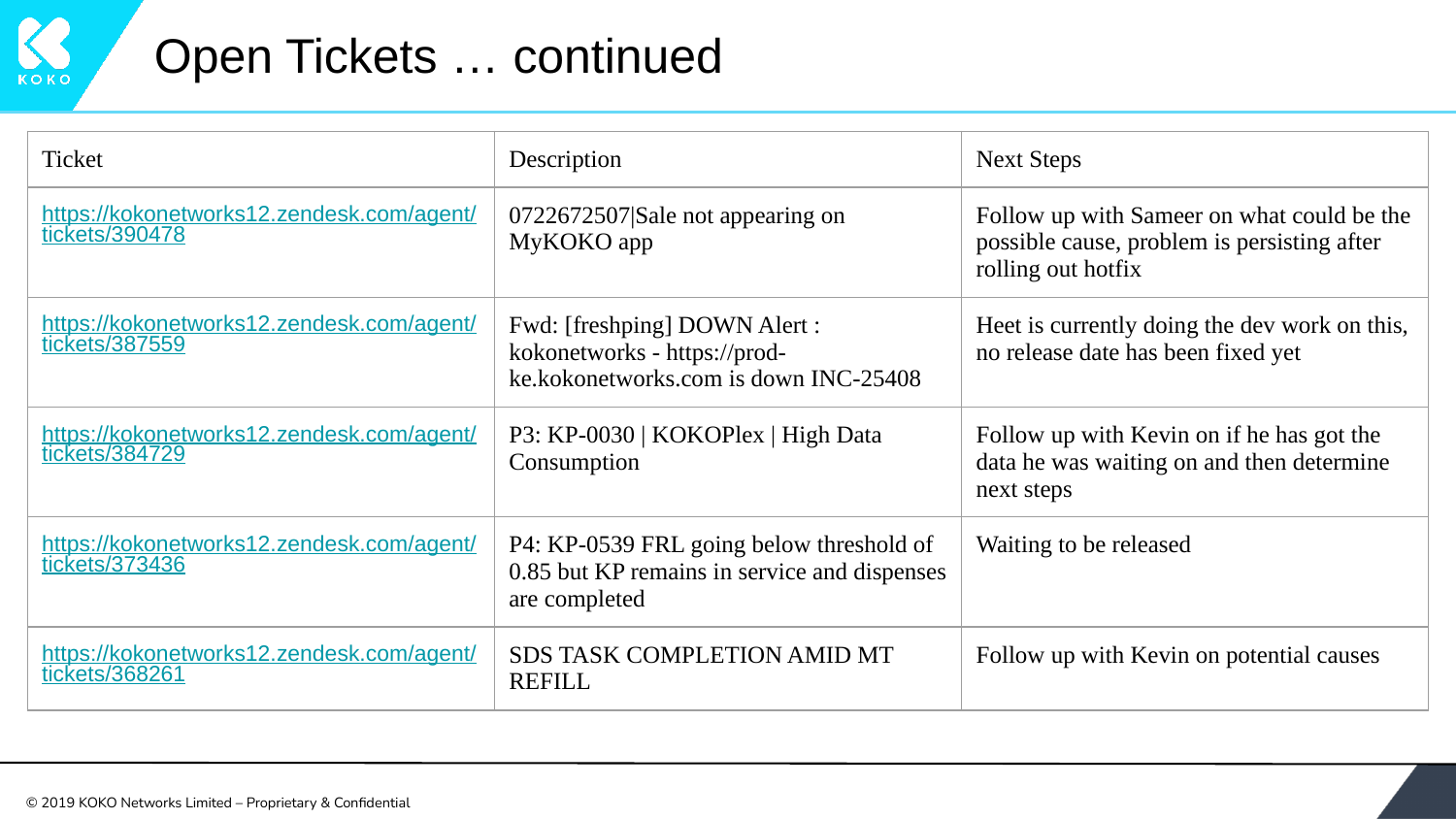

# Open Tickets … continued
| Ticket | Description | Next Steps |
| --- | --- | --- |
| https://kokonetworks12.zendesk.com/agent/tickets/390478 | 0722672507|Sale not appearing on MyKOKO app | Follow up with Sameer on what could be the possible cause, problem is persisting after rolling out hotfix |
| https://kokonetworks12.zendesk.com/agent/tickets/387559 | Fwd: [freshping] DOWN Alert : kokonetworks - https://prod-ke.kokonetworks.com is down INC-25408 | Heet is currently doing the dev work on this, no release date has been fixed yet |
| https://kokonetworks12.zendesk.com/agent/tickets/384729 | P3: KP-0030 | KOKOPlex | High Data Consumption | Follow up with Kevin on if he has got the data he was waiting on and then determine next steps |
| https://kokonetworks12.zendesk.com/agent/tickets/373436 | P4: KP-0539 FRL going below threshold of 0.85 but KP remains in service and dispenses are completed | Waiting to be released |
| https://kokonetworks12.zendesk.com/agent/tickets/368261 | SDS TASK COMPLETION AMID MT REFILL | Follow up with Kevin on potential causes |